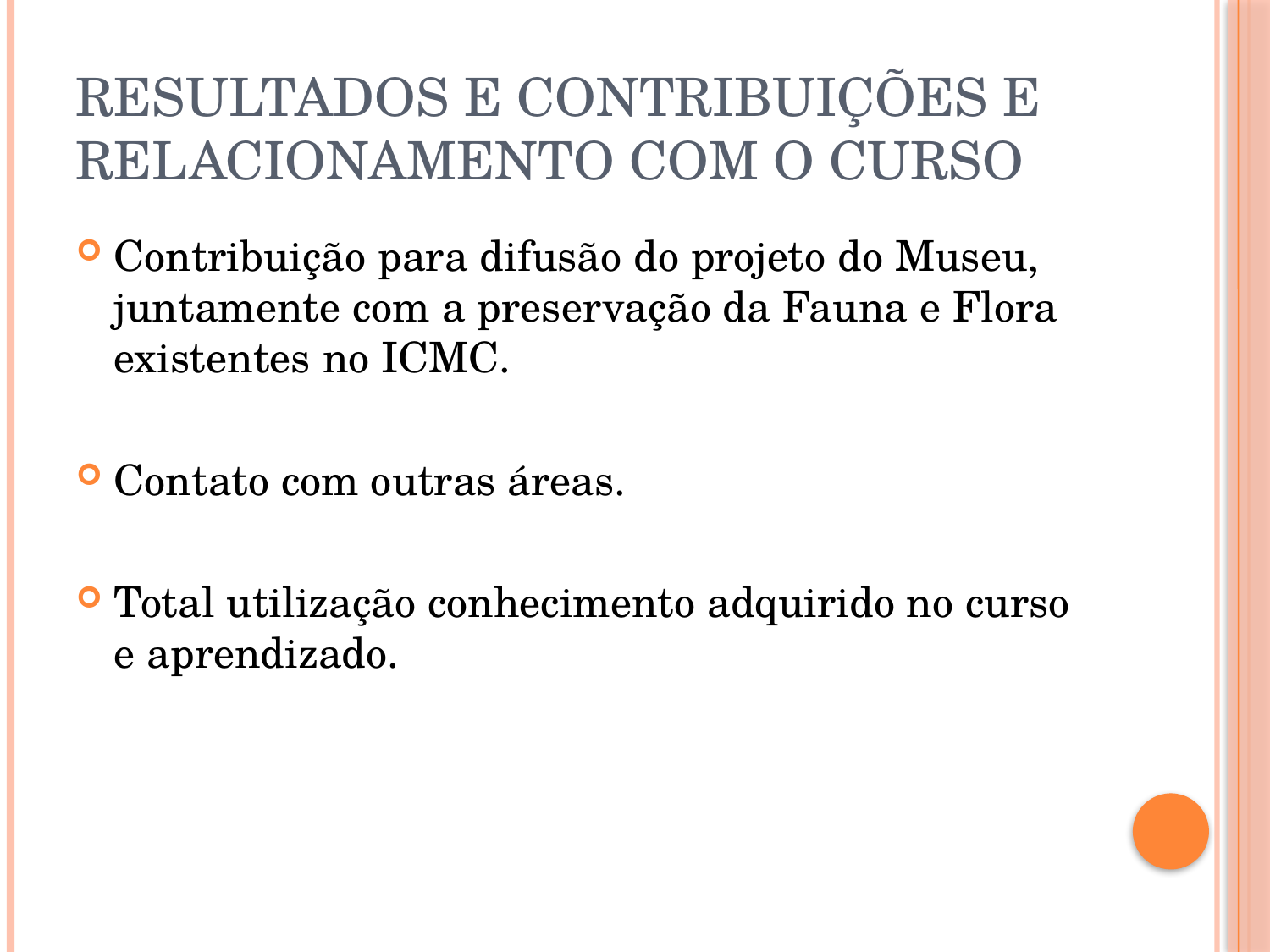

# Resultados e Contribuições e relacionamento com o curso
Contribuição para difusão do projeto do Museu, juntamente com a preservação da Fauna e Flora existentes no ICMC.

Contato com outras áreas.

Total utilização conhecimento adquirido no curso e aprendizado.